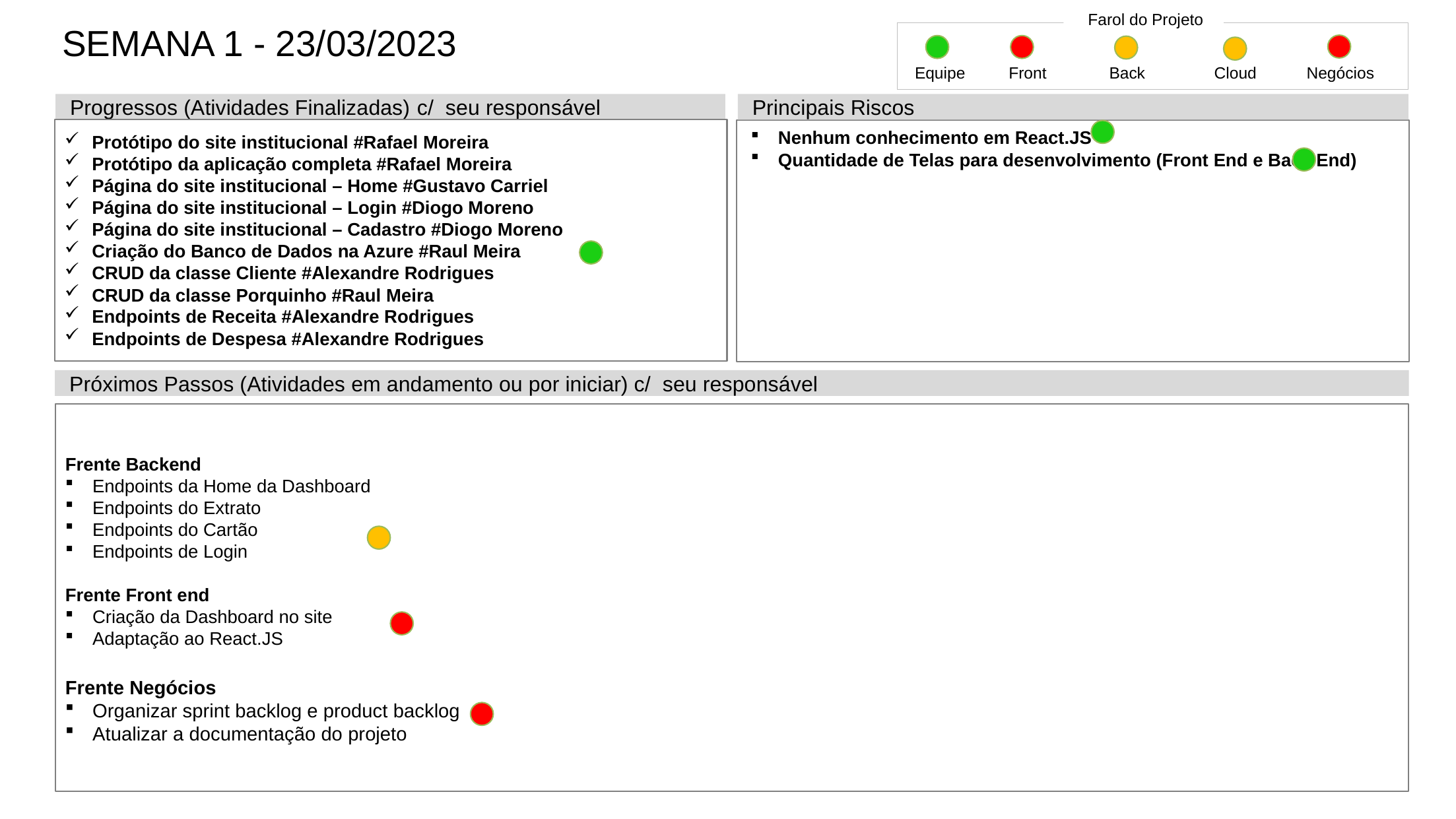

Farol do Projeto
# SEMANA 1 - 23/03/2023

Equipe
Front
Back
Cloud
Negócios
Progressos (Atividades Finalizadas) c/  seu responsável
Principais Riscos
Protótipo do site institucional #Rafael Moreira
Protótipo da aplicação completa #Rafael Moreira
Página do site institucional – Home #Gustavo Carriel
Página do site institucional – Login #Diogo Moreno
Página do site institucional – Cadastro #Diogo Moreno
Criação do Banco de Dados na Azure #Raul Meira
CRUD da classe Cliente #Alexandre Rodrigues
CRUD da classe Porquinho #Raul Meira
Endpoints de Receita #Alexandre Rodrigues
Endpoints de Despesa #Alexandre Rodrigues

Nenhum conhecimento em React.JS
Quantidade de Telas para desenvolvimento (Front End e Back End)

Próximos Passos (Atividades em andamento ou por iniciar) c/  seu responsável

Frente Backend
Endpoints da Home da Dashboard
Endpoints do Extrato
Endpoints do Cartão
Endpoints de Login

Frente Front end
Criação da Dashboard no site
Adaptação ao React.JS

Frente Negócios
Organizar sprint backlog e product backlog
Atualizar a documentação do projeto